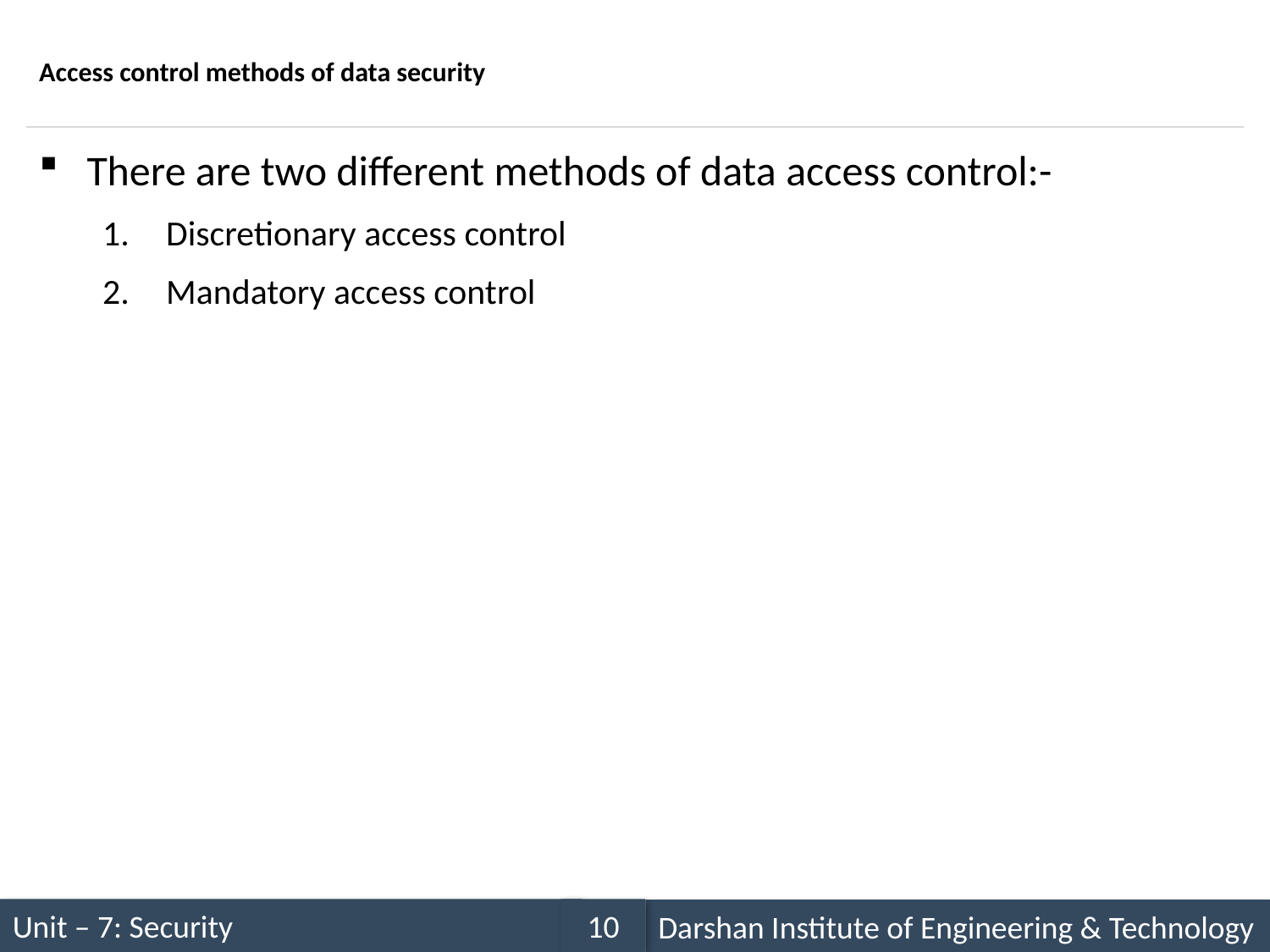

# Access control methods of data security
There are two different methods of data access control:-
Discretionary access control
Mandatory access control